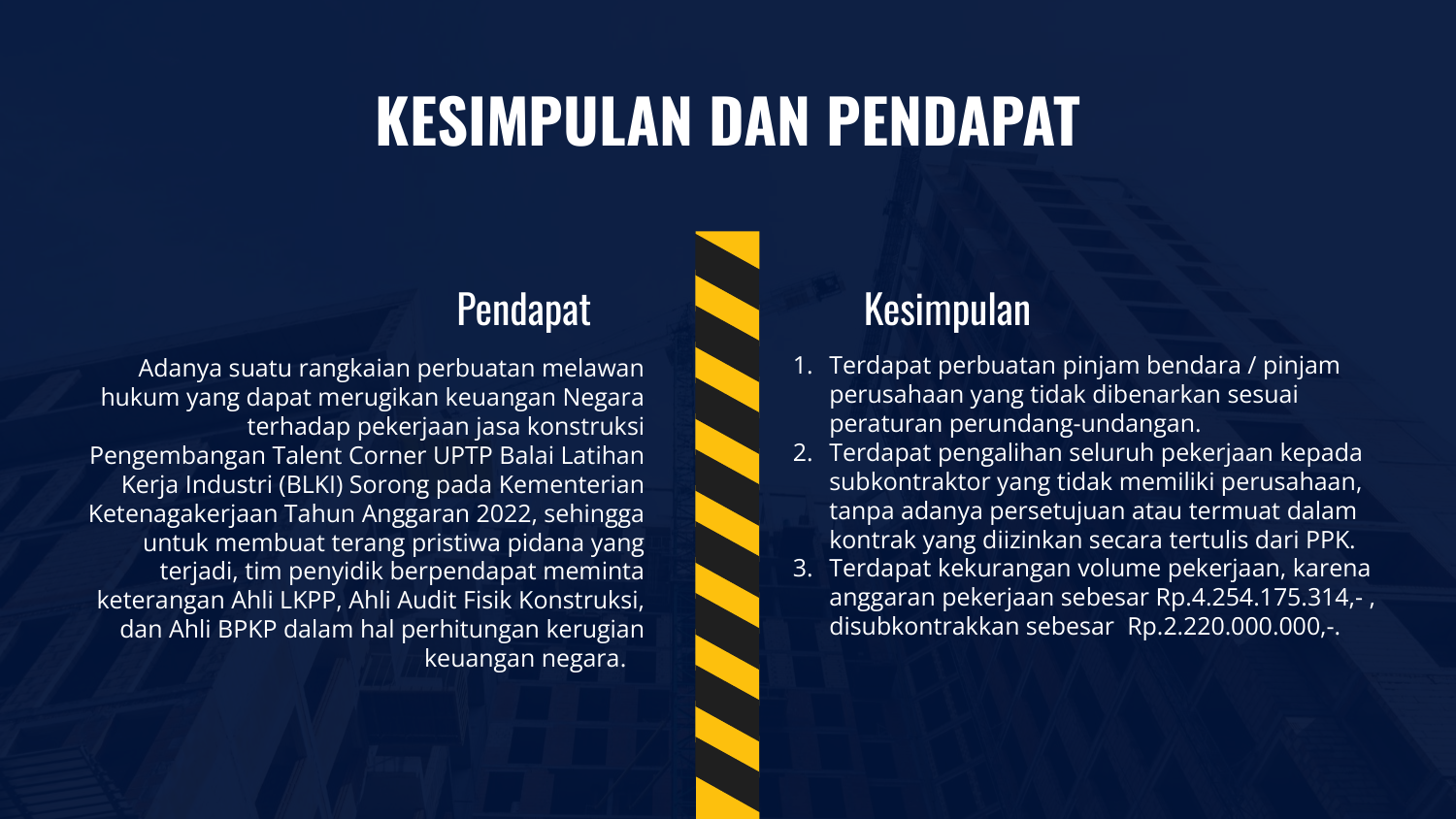

# KESIMPULAN DAN PENDAPAT

Pendapat
Kesimpulan
Terdapat perbuatan pinjam bendara / pinjam perusahaan yang tidak dibenarkan sesuai peraturan perundang-undangan.
Terdapat pengalihan seluruh pekerjaan kepada subkontraktor yang tidak memiliki perusahaan, tanpa adanya persetujuan atau termuat dalam kontrak yang diizinkan secara tertulis dari PPK.
Terdapat kekurangan volume pekerjaan, karena anggaran pekerjaan sebesar Rp.4.254.175.314,- , disubkontrakkan sebesar  Rp.2.220.000.000,-.
Adanya suatu rangkaian perbuatan melawan hukum yang dapat merugikan keuangan Negara terhadap pekerjaan jasa konstruksi Pengembangan Talent Corner UPTP Balai Latihan Kerja Industri (BLKI) Sorong pada Kementerian Ketenagakerjaan Tahun Anggaran 2022, sehingga untuk membuat terang pristiwa pidana yang terjadi, tim penyidik berpendapat meminta keterangan Ahli LKPP, Ahli Audit Fisik Konstruksi, dan Ahli BPKP dalam hal perhitungan kerugian keuangan negara.